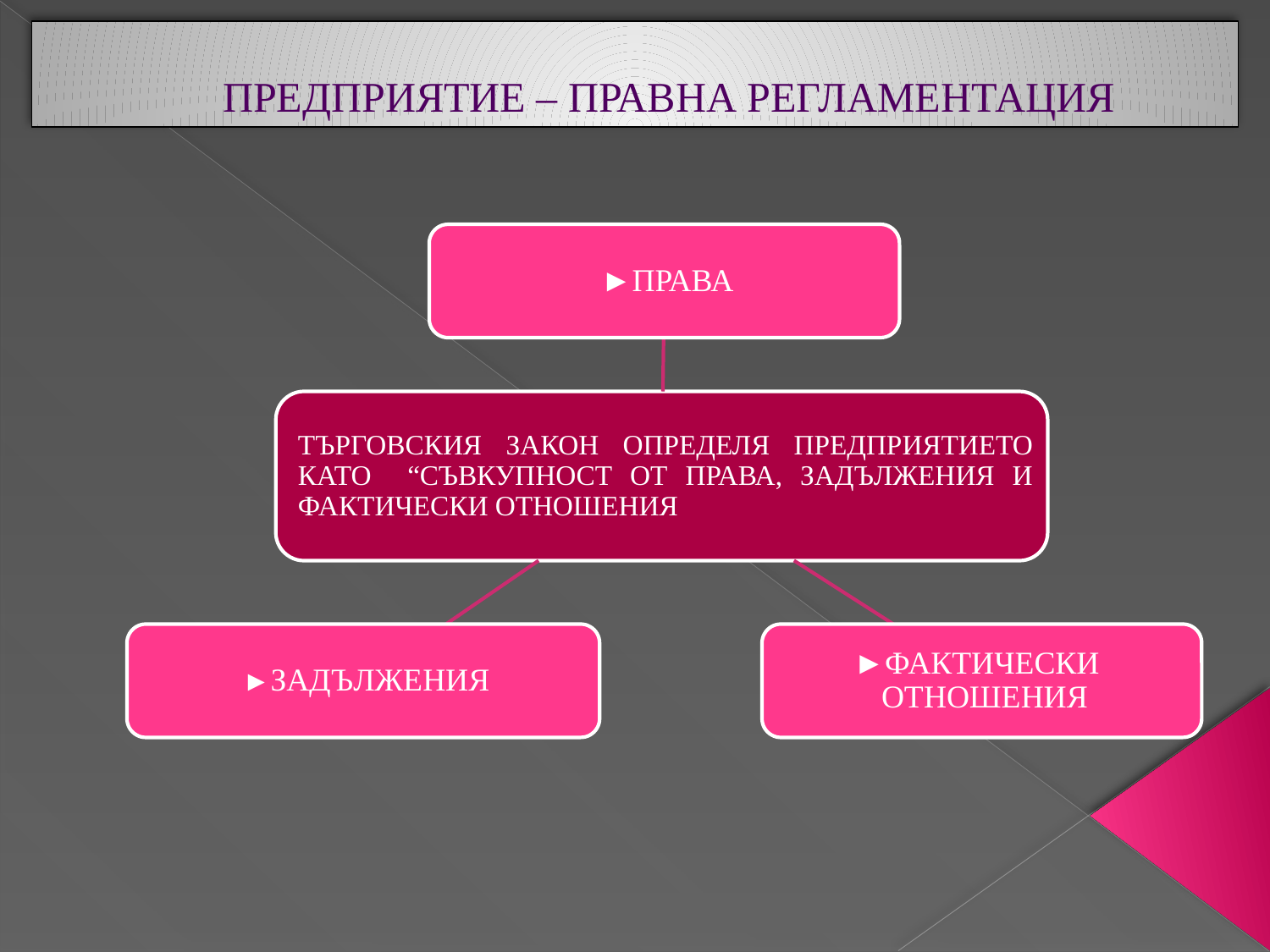

# ПРЕДПРИЯТИЕ – ПРАВНА РЕГЛАМЕНТАЦИЯ
ТЪРГОВСКИЯ ЗАКОН ОПРЕДЕЛЯ ПРЕДПРИЯТИЕТО КАТО  “СЪВКУПНОСТ ОТ ПРАВА, ЗАДЪЛЖЕНИЯ И ФАКТИЧЕСКИ ОТНОШЕНИЯ

►ПРАВА

►ФАКТИЧЕСКИ   ОТНОШЕНИЯ

►ЗАДЪЛЖЕНИЯ